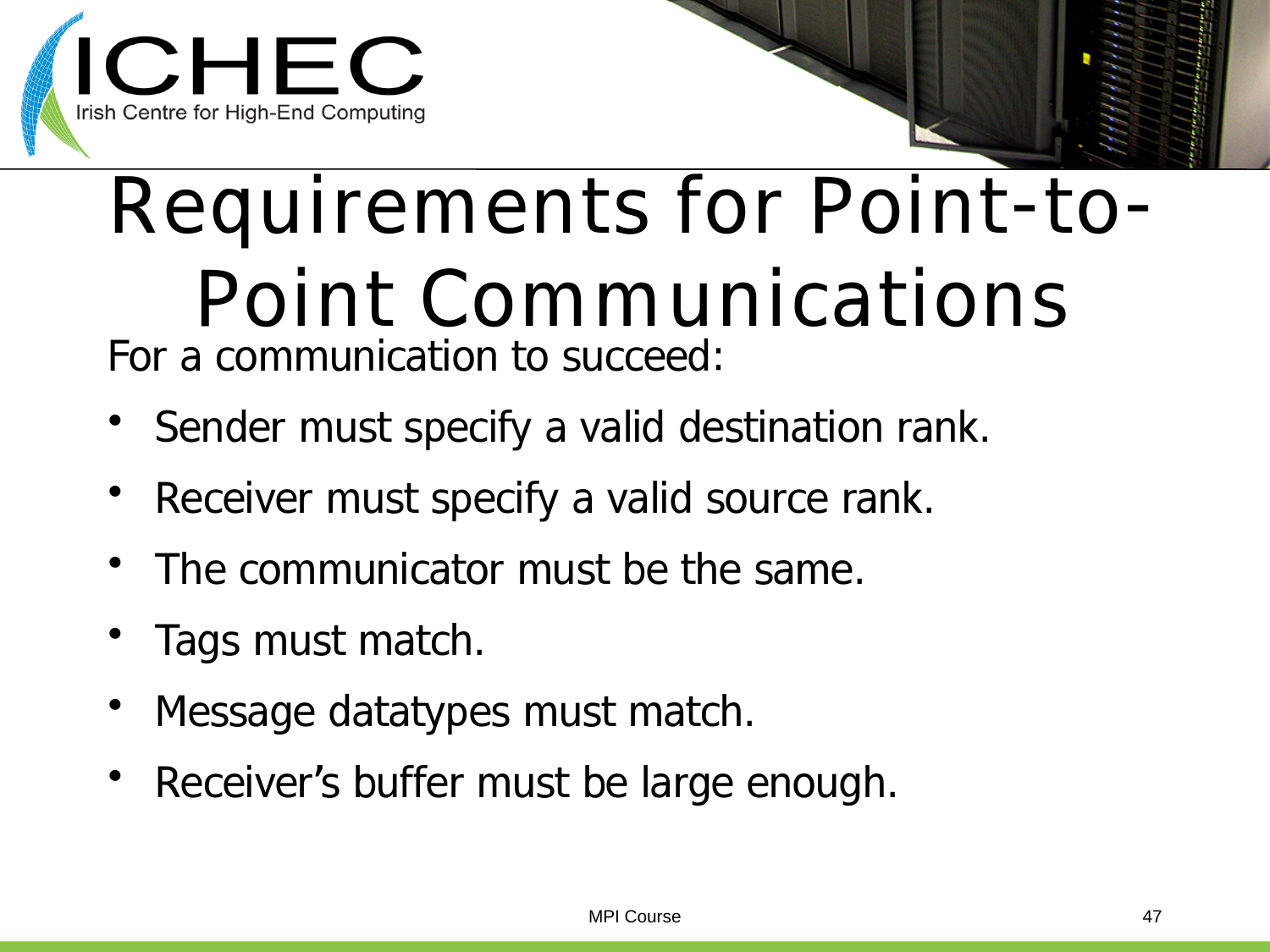

# Requirements for Point-to-Point Communications
For a communication to succeed:
Sender must specify a valid destination rank.
Receiver must specify a valid source rank.
The communicator must be the same.
Tags must match.
Message datatypes must match.
Receiver’s buffer must be large enough.
MPI Course
47